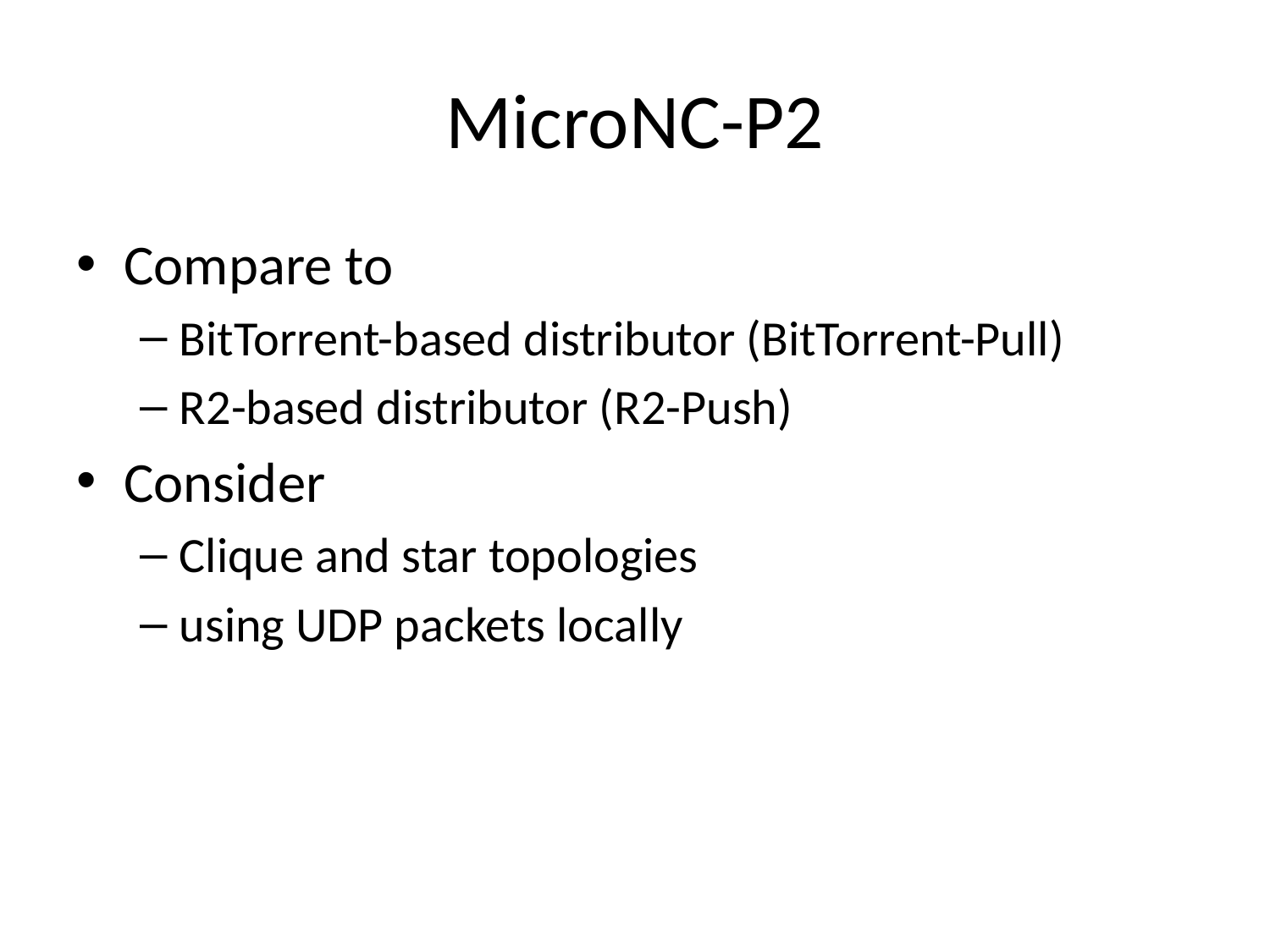

# MicroNC-P2
Compare to
BitTorrent-based distributor (BitTorrent-Pull)
R2-based distributor (R2-Push)
Consider
Clique and star topologies
using UDP packets locally